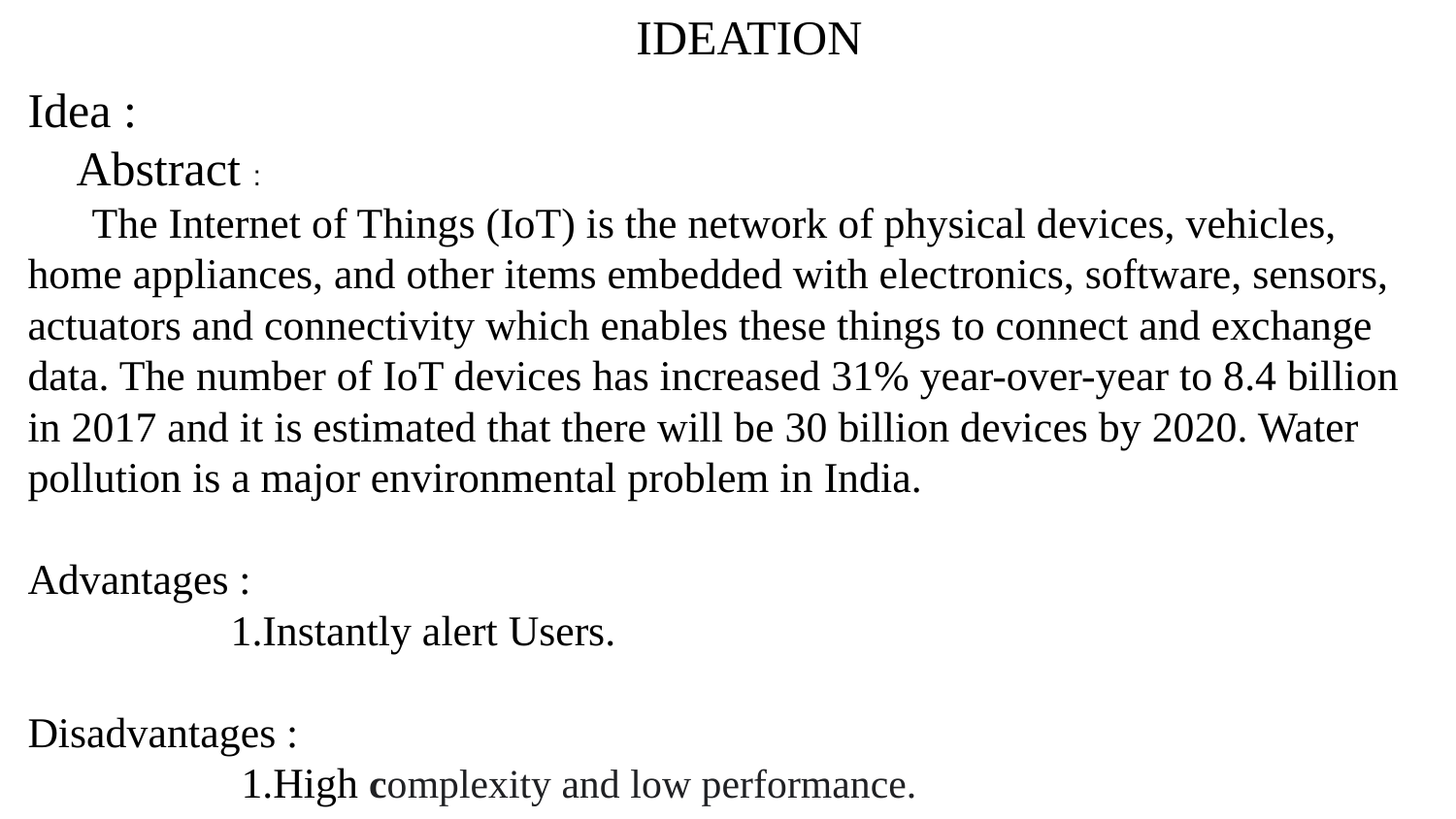

IDEATION
Idea :
    Abstract :
        The Internet of Things (IoT) is the network of physical devices, vehicles, home appliances, and other items embedded with electronics, software, sensors, actuators and connectivity which enables these things to connect and exchange data. The number of IoT devices has increased 31% year-over-year to 8.4 billion in 2017 and it is estimated that there will be 30 billion devices by 2020. Water pollution is a major environmental problem in India.

Advantages :
                   1.Instantly alert Users.

Disadvantages :
                    1.High complexity and low performance.